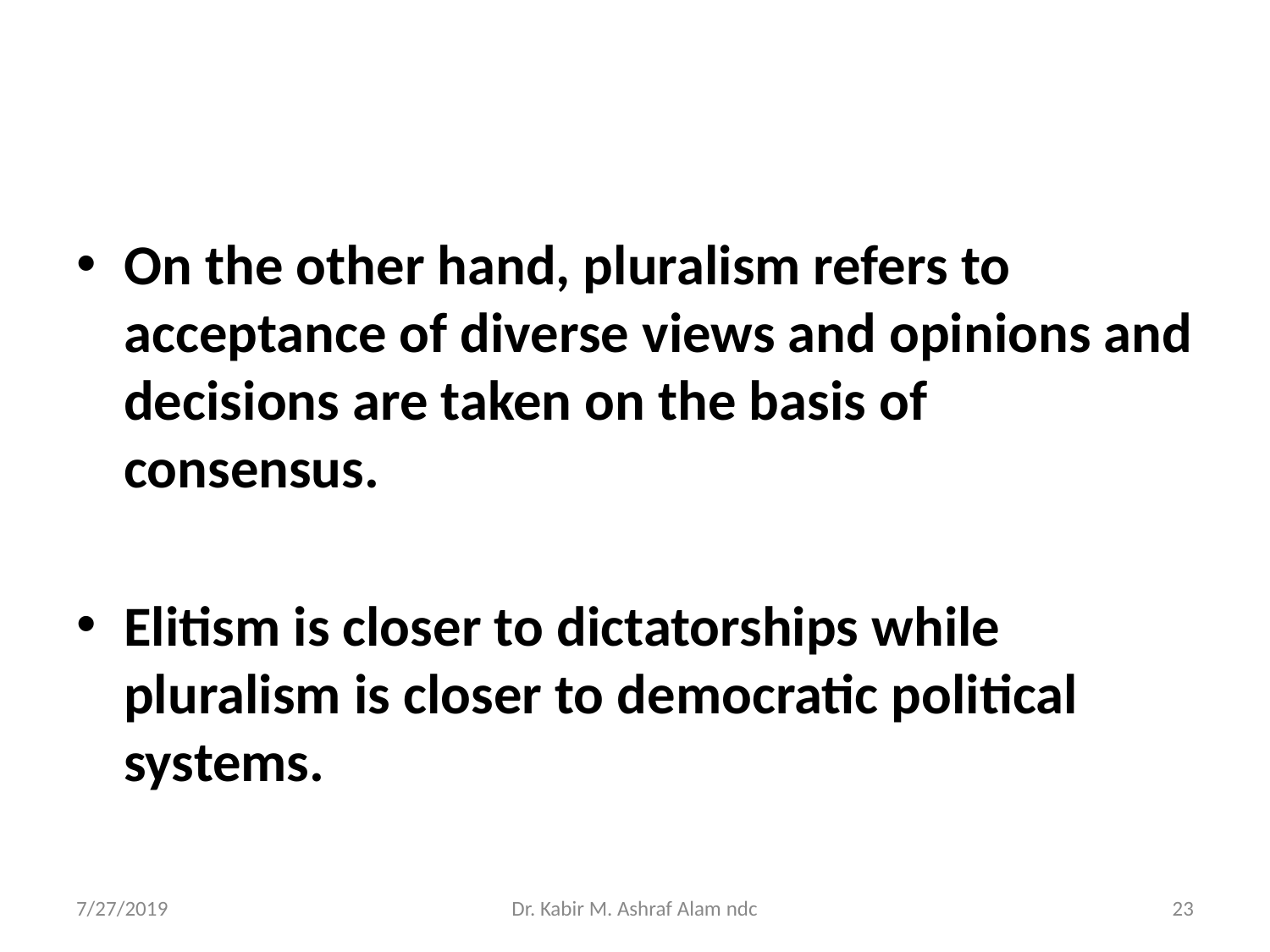

#
On the other hand, pluralism refers to acceptance of diverse views and opinions and decisions are taken on the basis of consensus.

Elitism is closer to dictatorships while pluralism is closer to democratic political systems.

7/27/2019
Dr. Kabir M. Ashraf Alam ndc
23